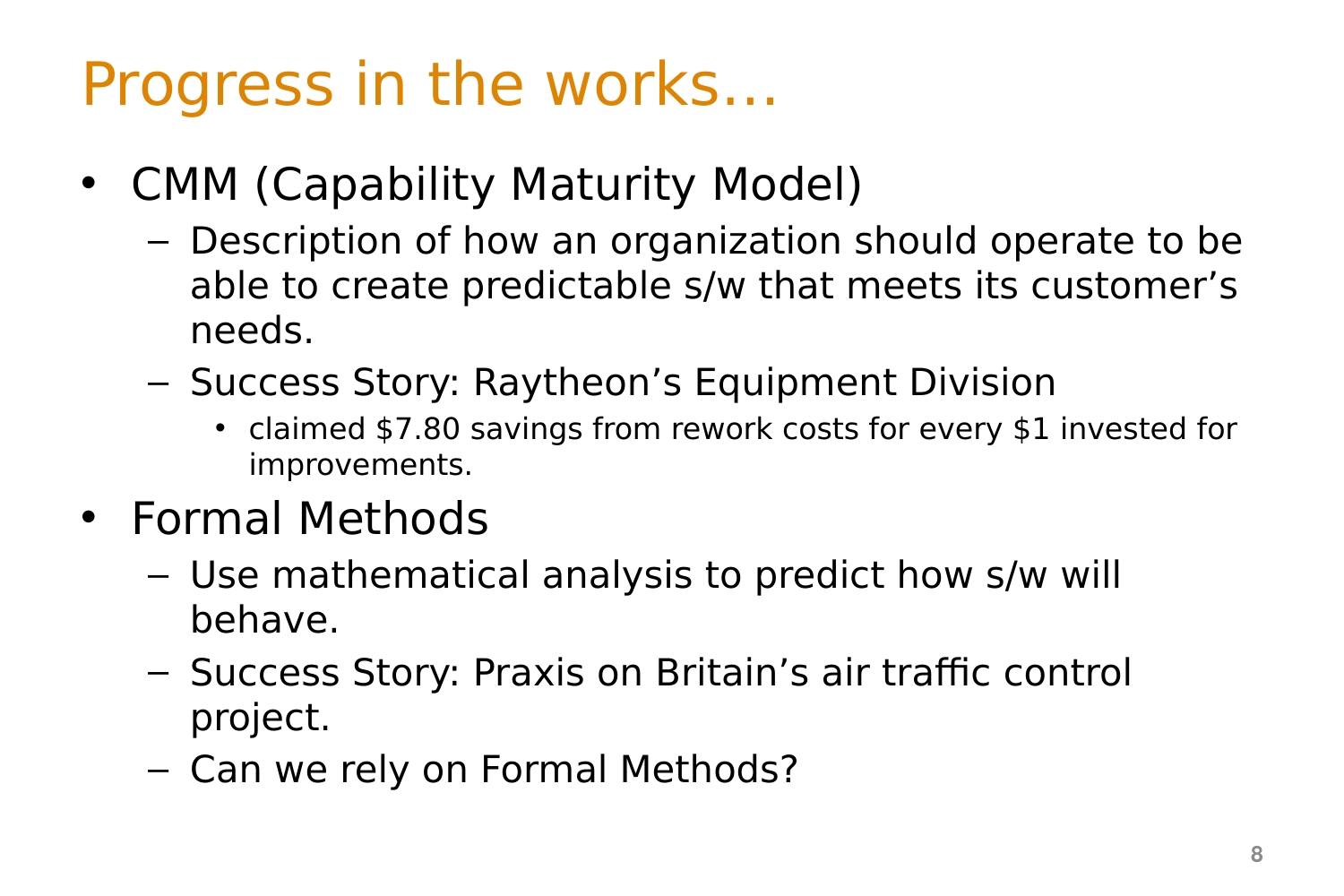

# Progress in the works…
CMM (Capability Maturity Model)
Description of how an organization should operate to be able to create predictable s/w that meets its customer’s needs.
Success Story: Raytheon’s Equipment Division
claimed $7.80 savings from rework costs for every $1 invested for improvements.
Formal Methods
Use mathematical analysis to predict how s/w will behave.
Success Story: Praxis on Britain’s air traffic control project.
Can we rely on Formal Methods?

8